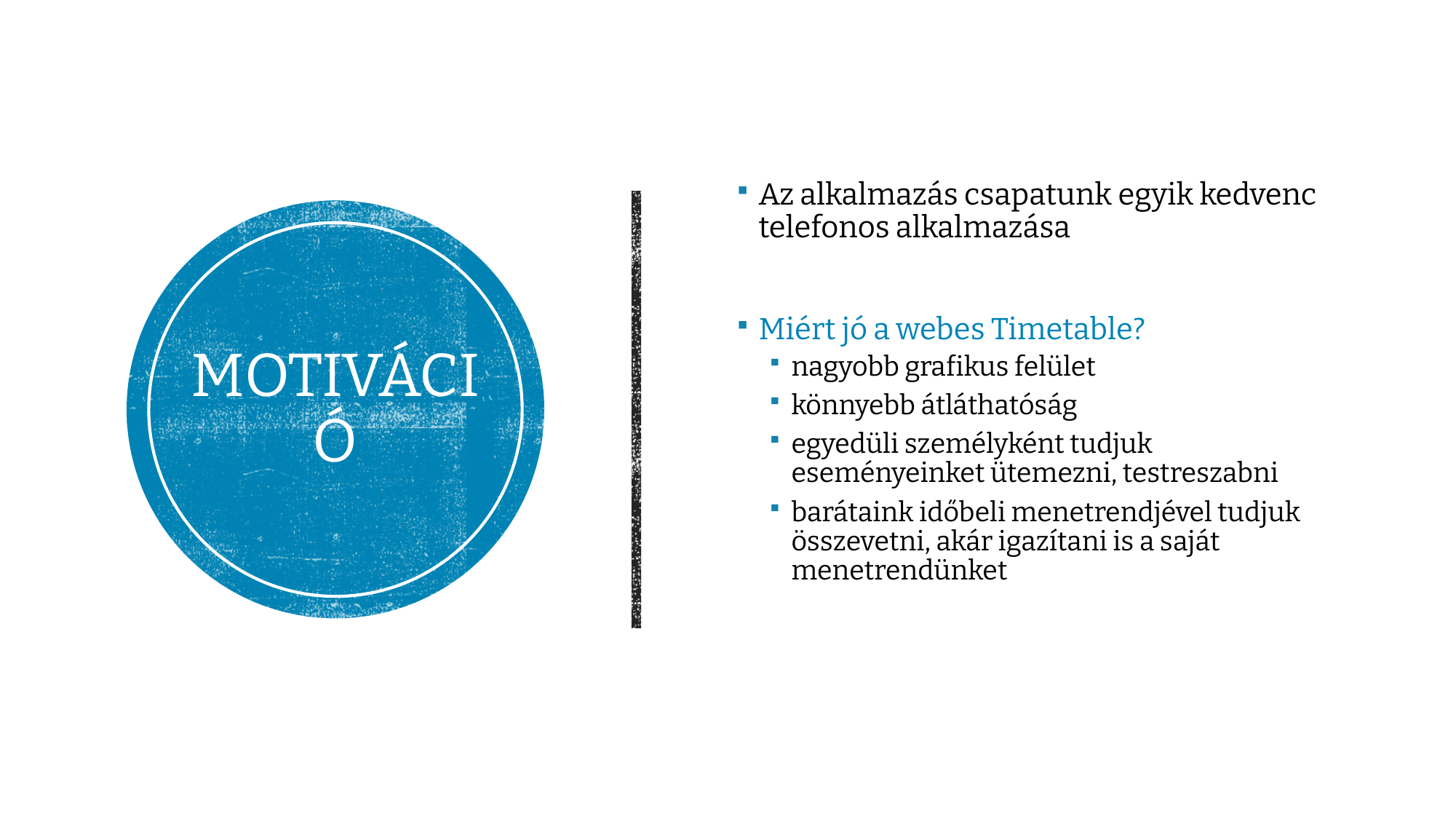

Az alkalmazás csapatunk egyik kedvenc telefonos alkalmazása

Miért jó a webes Timetable?
nagyobb grafikus felület
könnyebb átláthatóság
egyedüli személyként tudjuk eseményeinket ütemezni, testreszabni
barátaink időbeli menetrendjével tudjuk összevetni, akár igazítani is a saját menetrendünket

# Motiváció